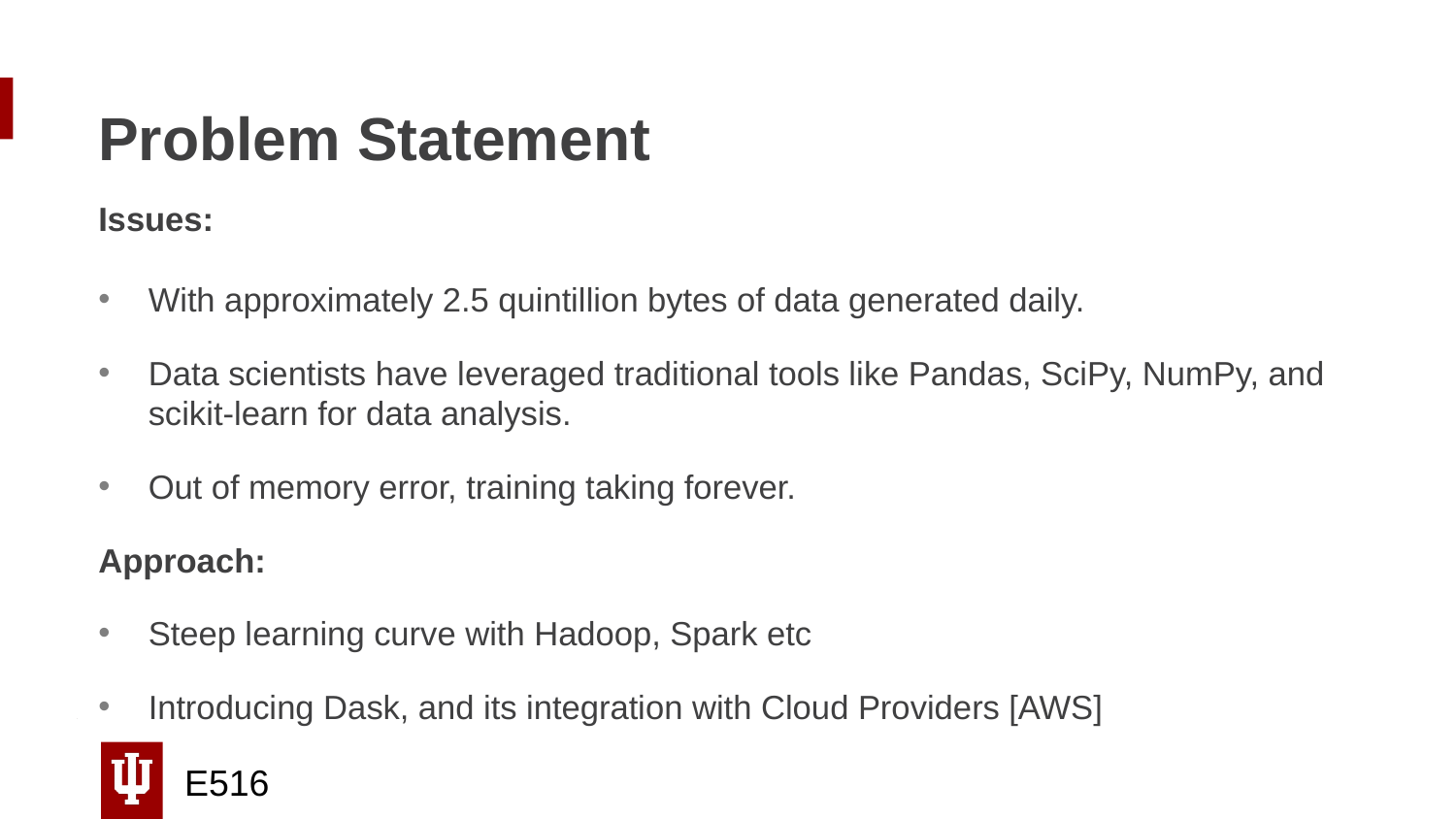

# Problem Statement
Issues:

With approximately 2.5 quintillion bytes of data generated daily.
Data scientists have leveraged traditional tools like Pandas, SciPy, NumPy, and scikit-learn for data analysis.
Out of memory error, training taking forever.
Approach:
Steep learning curve with Hadoop, Spark etc
Introducing Dask, and its integration with Cloud Providers [AWS]
E516